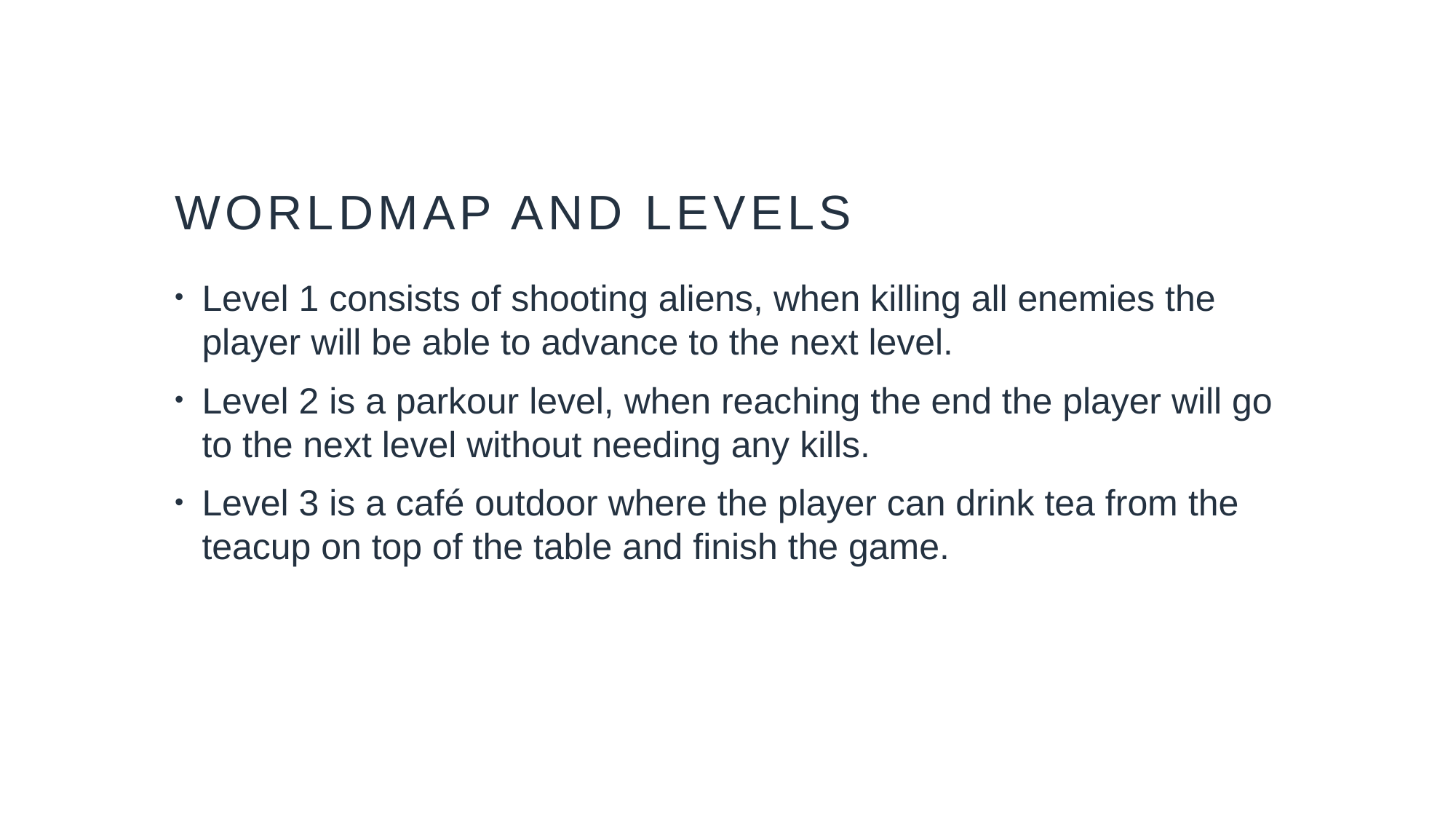

# Worldmap and levels
Level 1 consists of shooting aliens, when killing all enemies the player will be able to advance to the next level.
Level 2 is a parkour level, when reaching the end the player will go to the next level without needing any kills.
Level 3 is a café outdoor where the player can drink tea from the teacup on top of the table and finish the game.